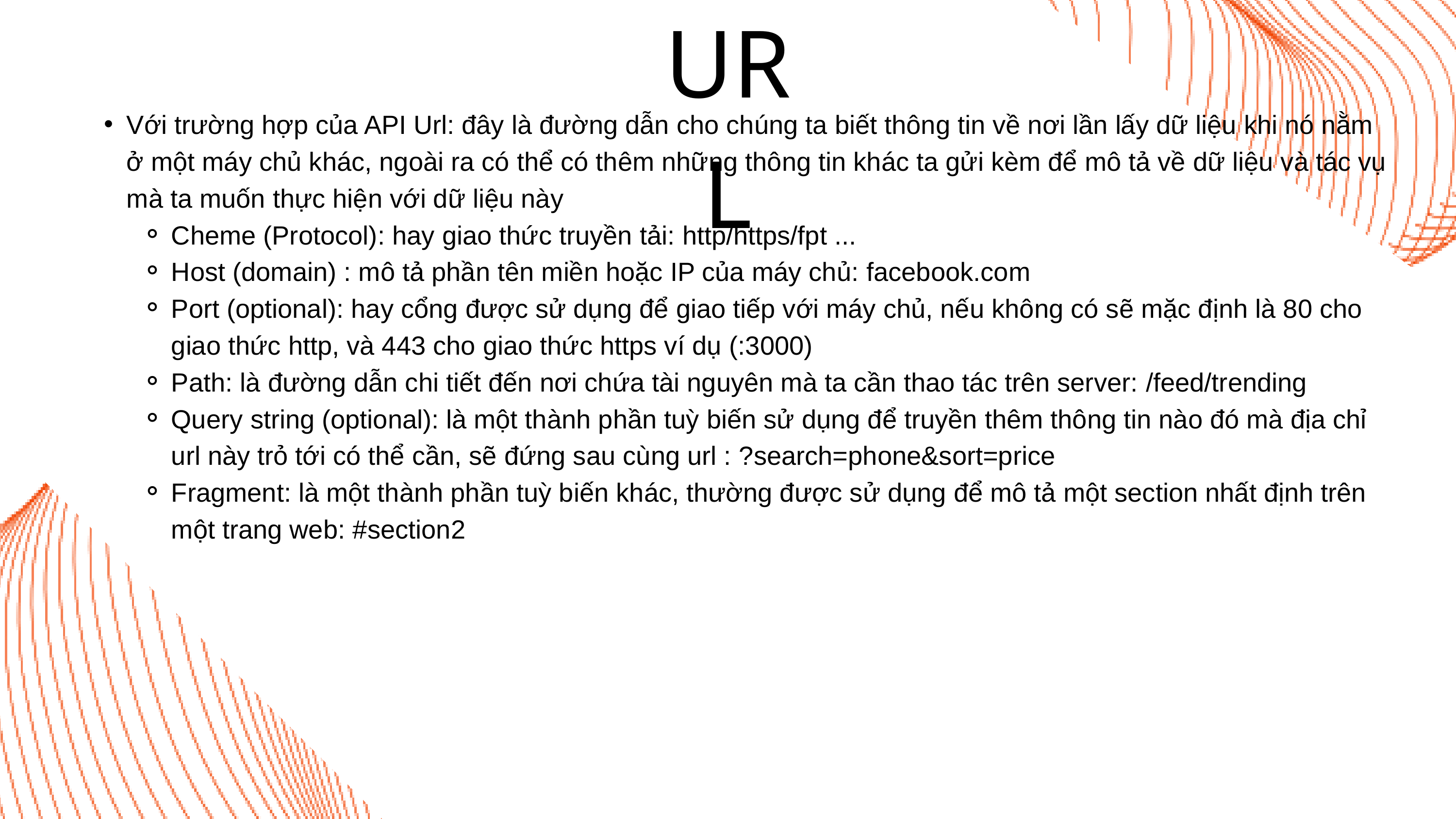

URL
Với trường hợp của API Url: đây là đường dẫn cho chúng ta biết thông tin về nơi lần lấy dữ liệu khi nó nằm ở một máy chủ khác, ngoài ra có thể có thêm những thông tin khác ta gửi kèm để mô tả về dữ liệu và tác vụ mà ta muốn thực hiện với dữ liệu này
Cheme (Protocol): hay giao thức truyền tải: http/https/fpt ...
Host (domain) : mô tả phần tên miền hoặc IP của máy chủ: facebook.com
Port (optional): hay cổng được sử dụng để giao tiếp với máy chủ, nếu không có sẽ mặc định là 80 cho giao thức http, và 443 cho giao thức https ví dụ (:3000)
Path: là đường dẫn chi tiết đến nơi chứa tài nguyên mà ta cần thao tác trên server: /feed/trending
Query string (optional): là một thành phần tuỳ biến sử dụng để truyền thêm thông tin nào đó mà địa chỉ url này trỏ tới có thể cần, sẽ đứng sau cùng url : ?search=phone&sort=price
Fragment: là một thành phần tuỳ biến khác, thường được sử dụng để mô tả một section nhất định trên một trang web: #section2